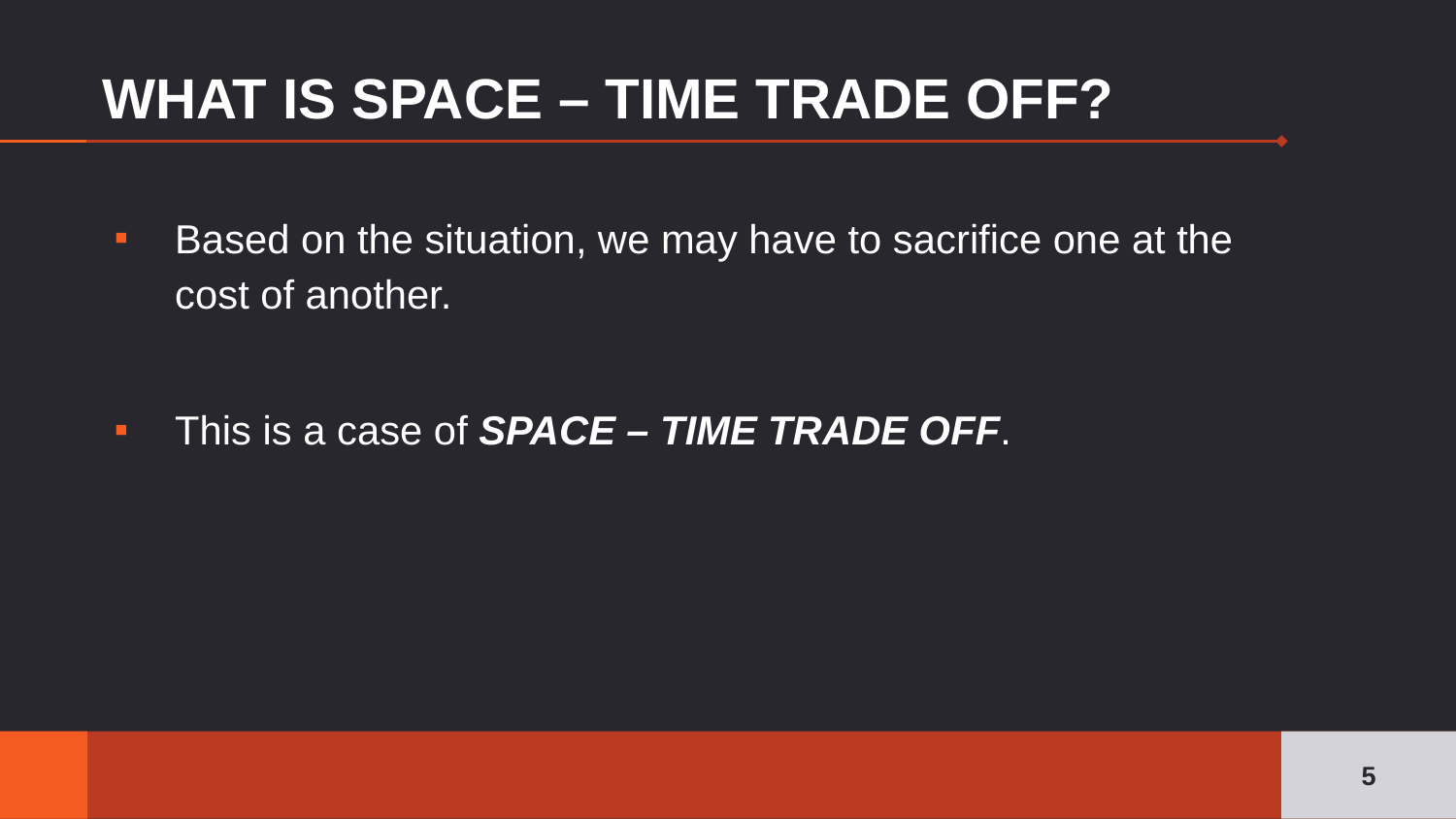

# WHAT IS SPACE – TIME TRADE OFF?
Based on the situation, we may have to sacrifice one at the cost of another.

This is a case of SPACE – TIME TRADE OFF.

5